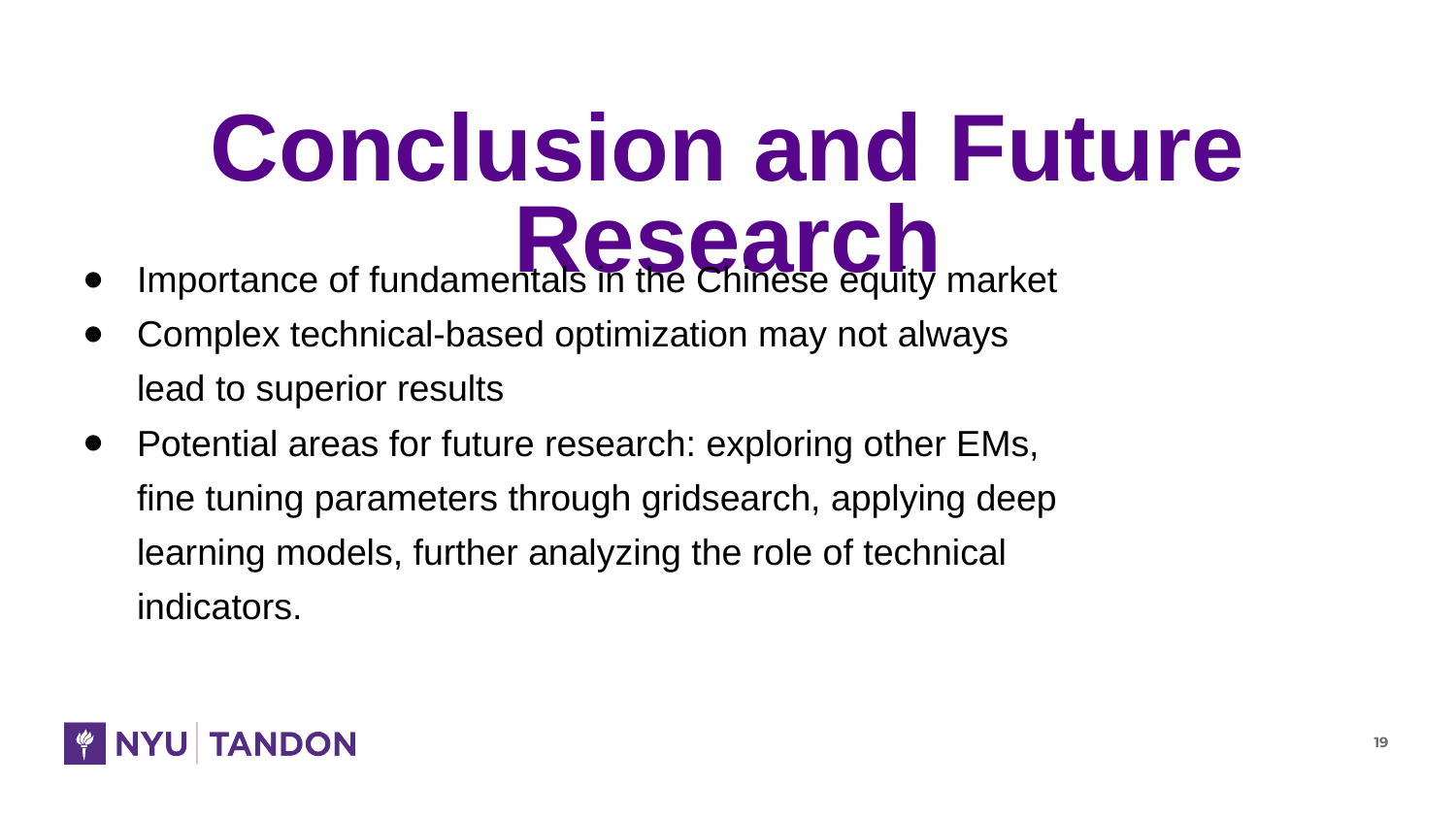

# Conclusion and Future Research
Importance of fundamentals in the Chinese equity market
Complex technical-based optimization may not always lead to superior results
Potential areas for future research: exploring other EMs, fine tuning parameters through gridsearch, applying deep learning models, further analyzing the role of technical indicators.